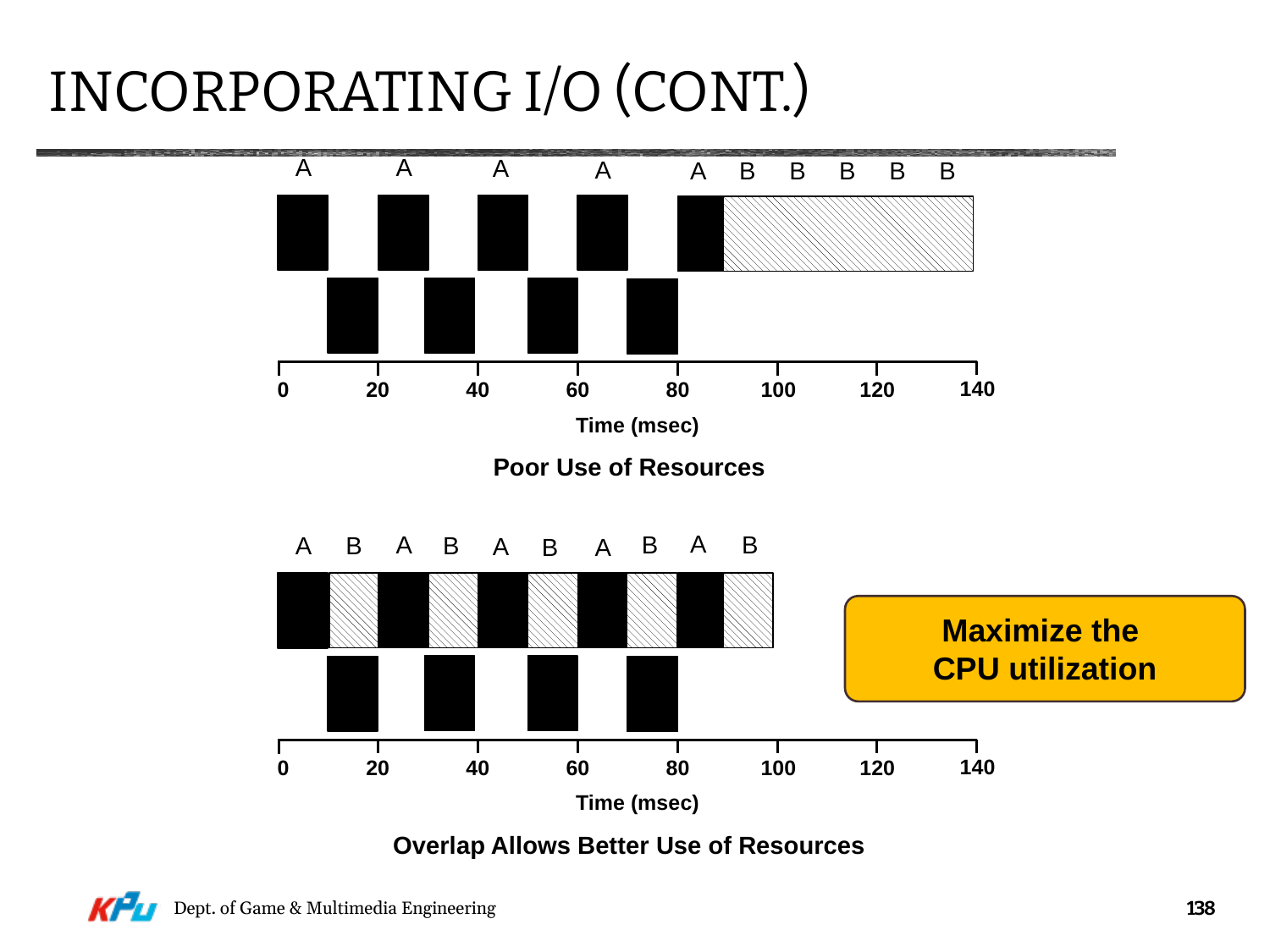

# Incorporating I/O (Cont.)
A
A
A
A
B
B
B
B
B
A

140
20
40
60
80
100
120
0
Time (msec)
Poor Use of Resources

A
A
B
B
A
B
B
A
B
A

Maximize the
CPU utilization

140
20
40
60
80
100
120
0
Time (msec)
Overlap Allows Better Use of Resources
Dept. of Game & Multimedia Engineering
138